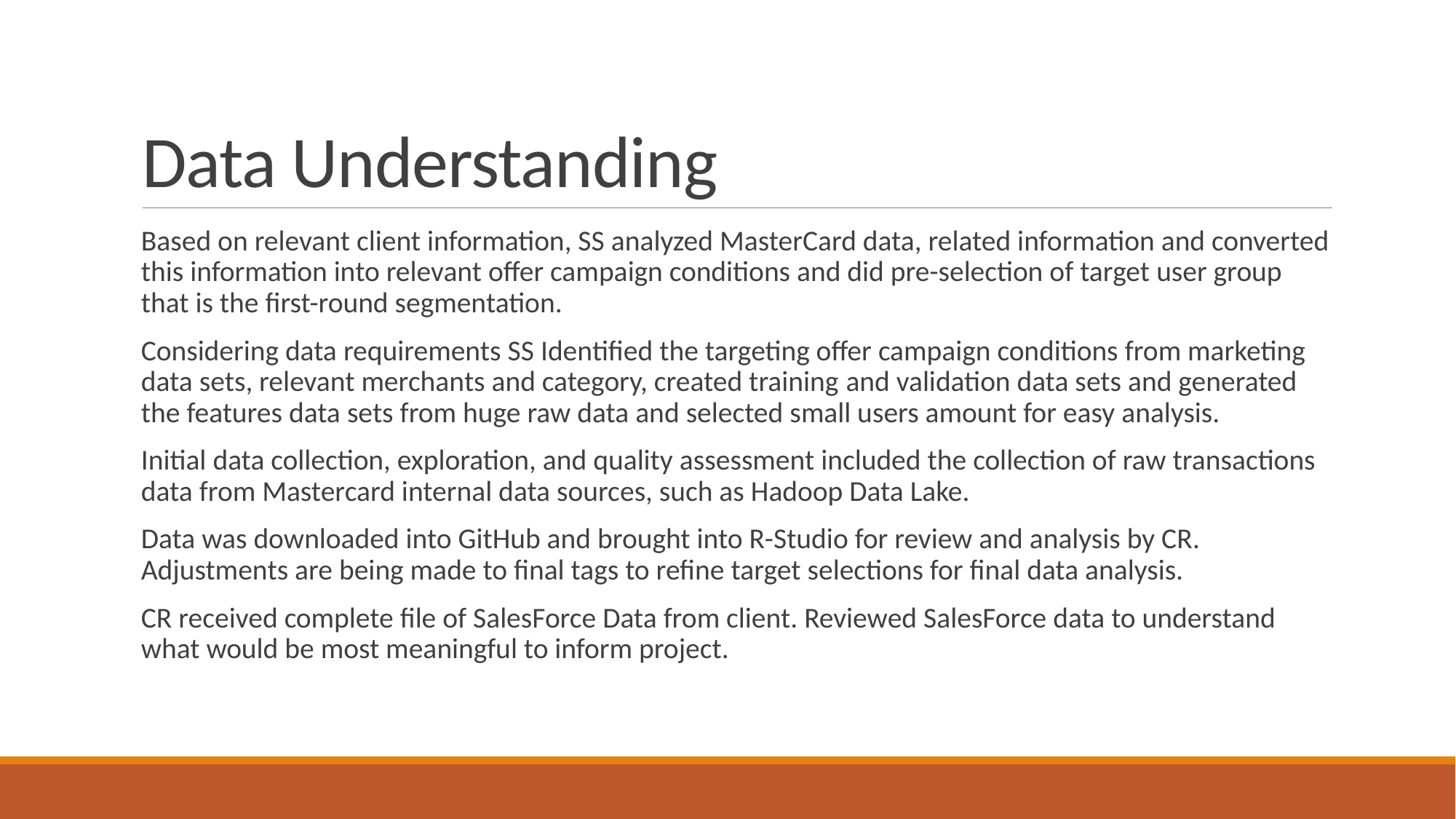

# Data Understanding
Based on relevant client information, SS analyzed MasterCard data, related information and converted this information into relevant offer campaign conditions and did pre-selection of target user group that is the first-round segmentation.
Considering data requirements SS Identified the targeting offer campaign conditions from marketing data sets, relevant merchants and category, created training and validation data sets and generated the features data sets from huge raw data and selected small users amount for easy analysis.
Initial data collection, exploration, and quality assessment included the collection of raw transactions data from Mastercard internal data sources, such as Hadoop Data Lake.
Data was downloaded into GitHub and brought into R-Studio for review and analysis by CR. Adjustments are being made to final tags to refine target selections for final data analysis.
CR received complete file of SalesForce Data from client. Reviewed SalesForce data to understand what would be most meaningful to inform project.